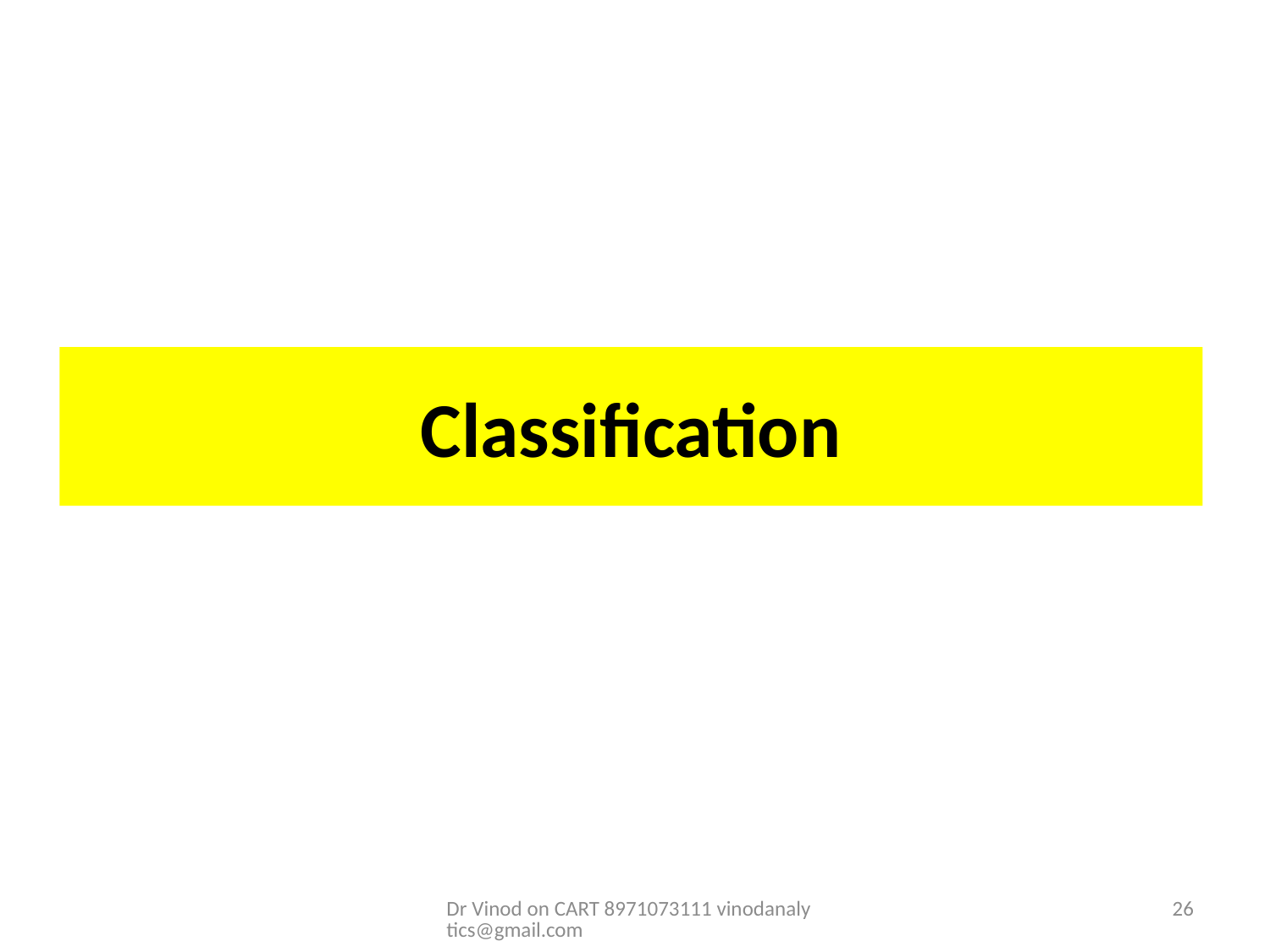

# Classification
Dr Vinod on CART 8971073111 vinodanalytics@gmail.com
26